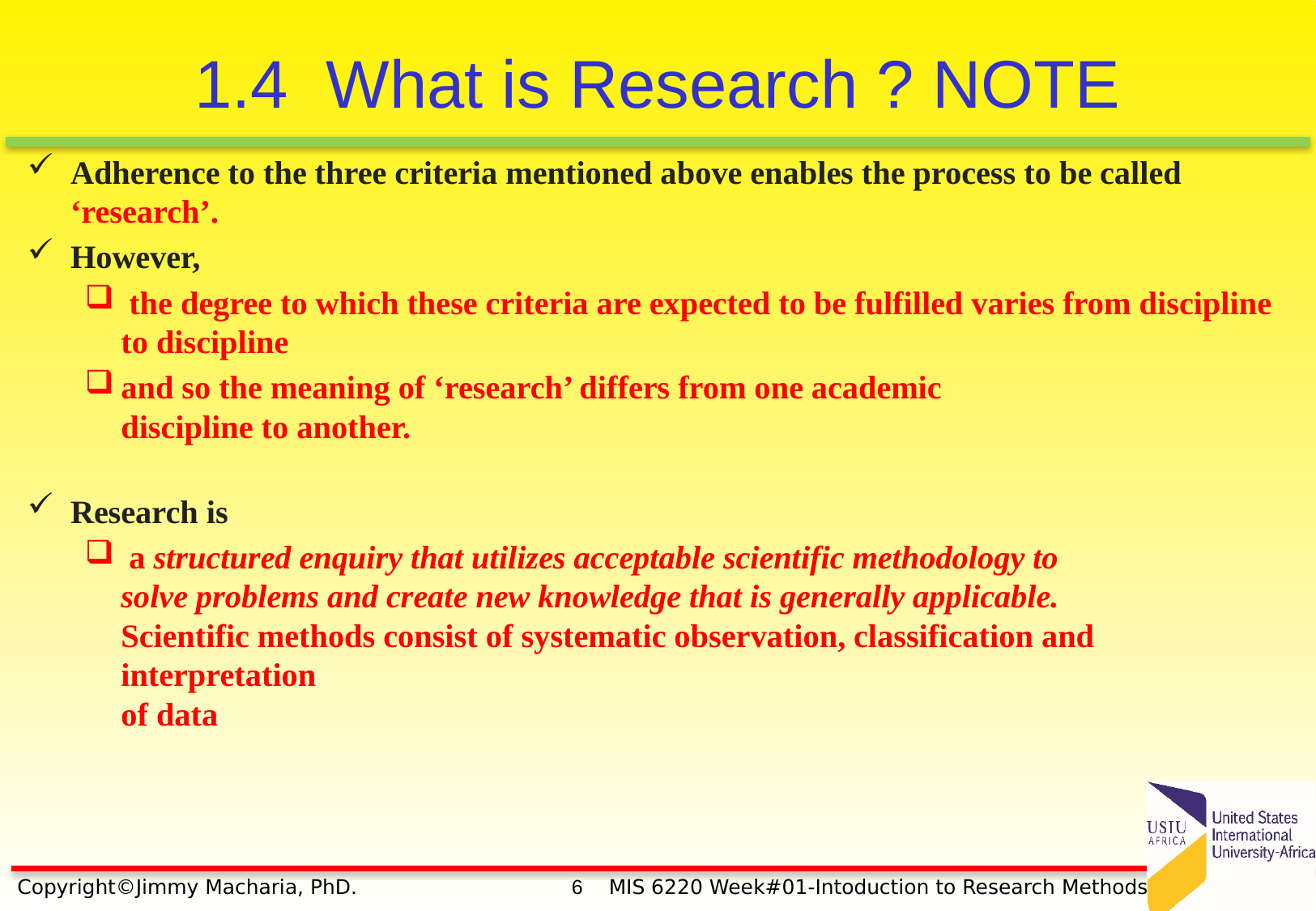

# 1.4  What is Research ? NOTE
Adherence to the three criteria mentioned above enables the process to be called ‘research’.
However,
 the degree to which these criteria are expected to be fulfilled varies from discipline to discipline
and so the meaning of ‘research’ differs from one academic
discipline to another.
Research is
 a structured enquiry that utilizes acceptable scientific methodology to
solve problems and create new knowledge that is generally applicable.
Scientific methods consist of systematic observation, classification and interpretation
of data